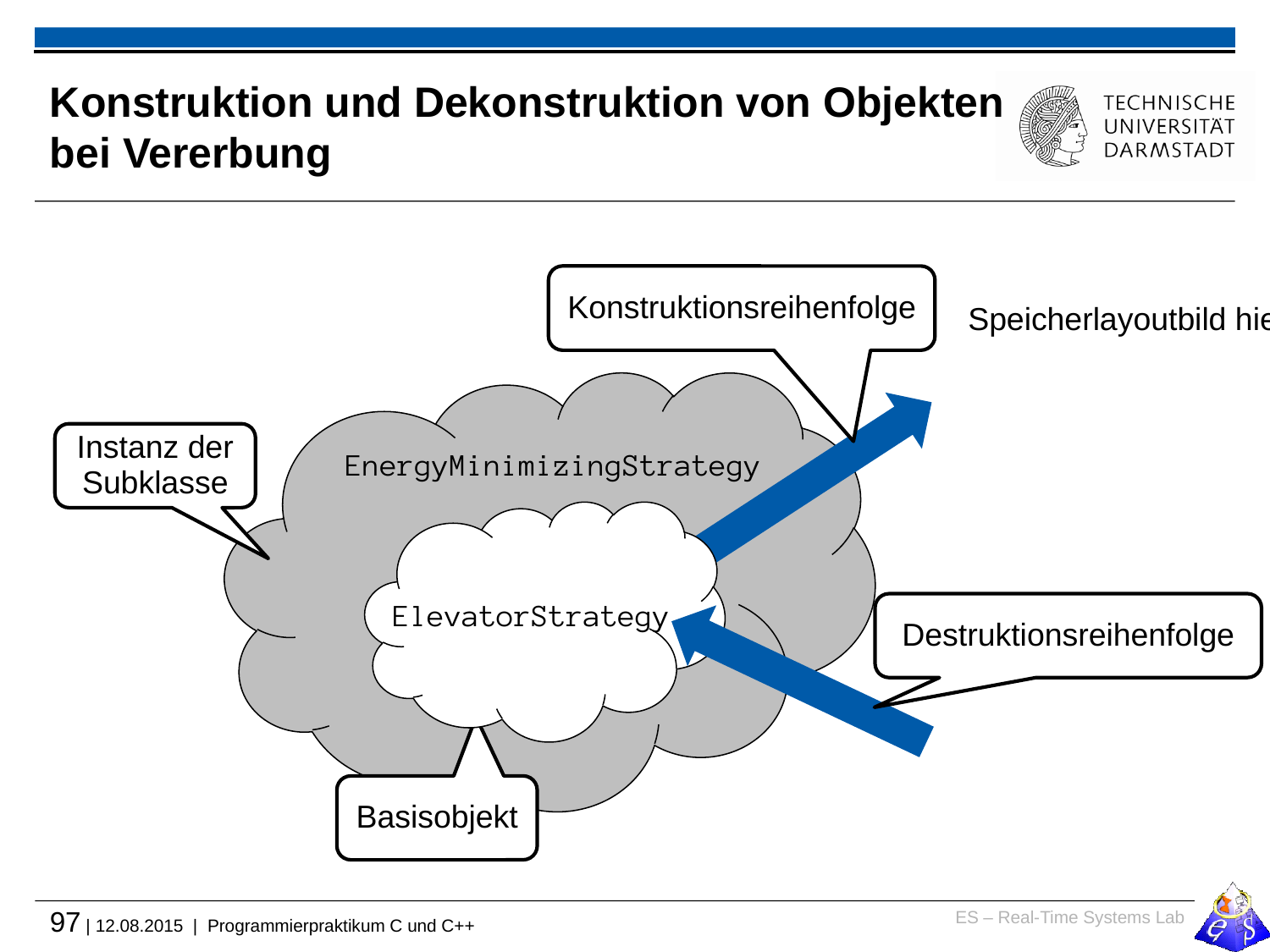

# Konstruktion und Dekonstruktion von Objekten bei Vererbung
Konstruktionsreihenfolge
Speicherlayoutbild hier einführen

Instanz der Subklasse
EnergyMinimizingStrategy

ElevatorStrategy
Destruktionsreihenfolge

Basisobjekt